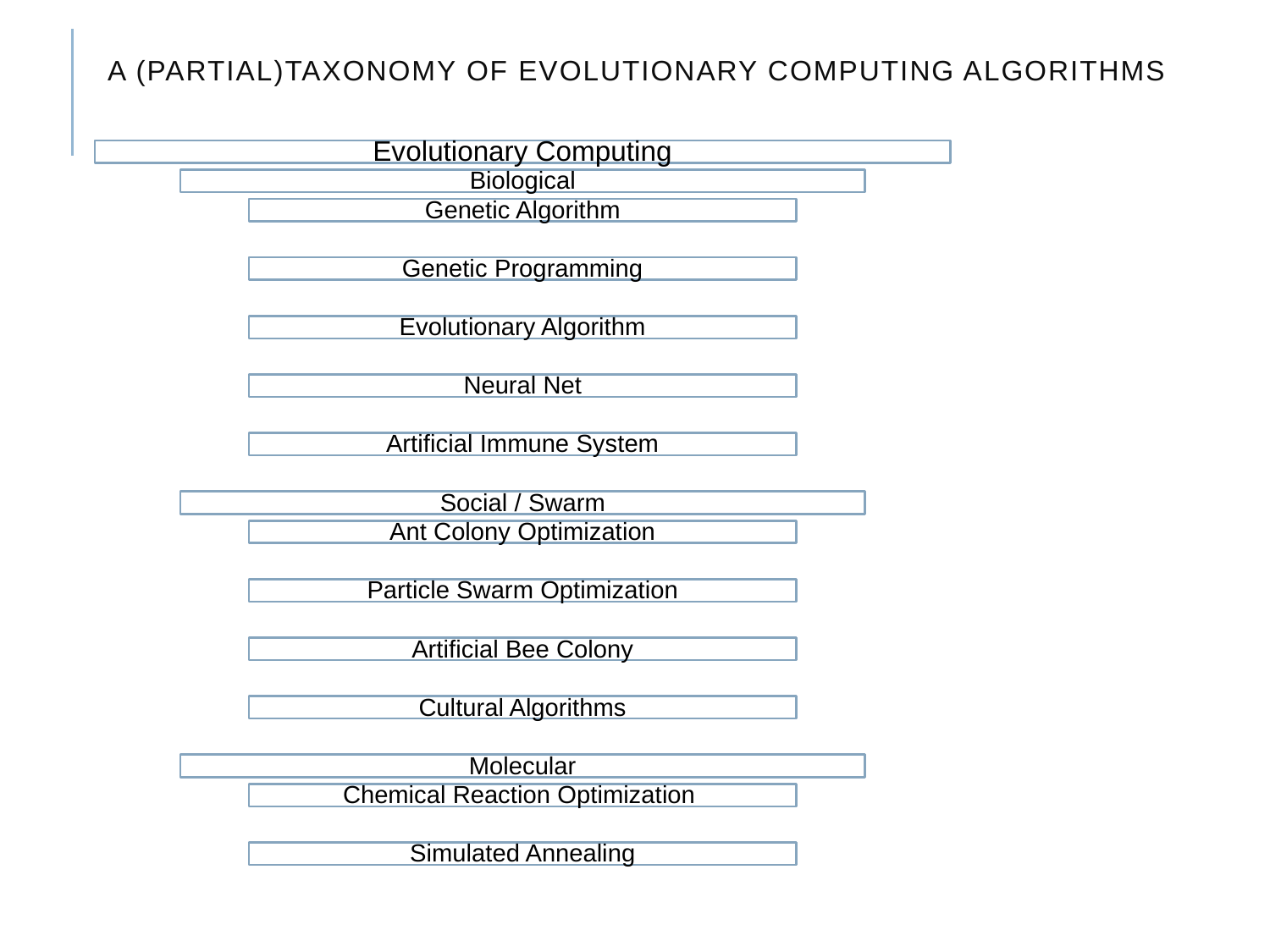

# A (partial)Taxonomy of Evolutionary Computing Algorithms
Biological
Social / Swarm
Molecular
Chemical Reaction Optimization
Genetic Algorithm
Genetic Programming
Evolutionary Algorithm
Neural Net
Artificial Immune System
Ant Colony Optimization
Particle Swarm Optimization
Artificial Bee Colony
Cultural Algorithms
Evolutionary Computing
Simulated Annealing